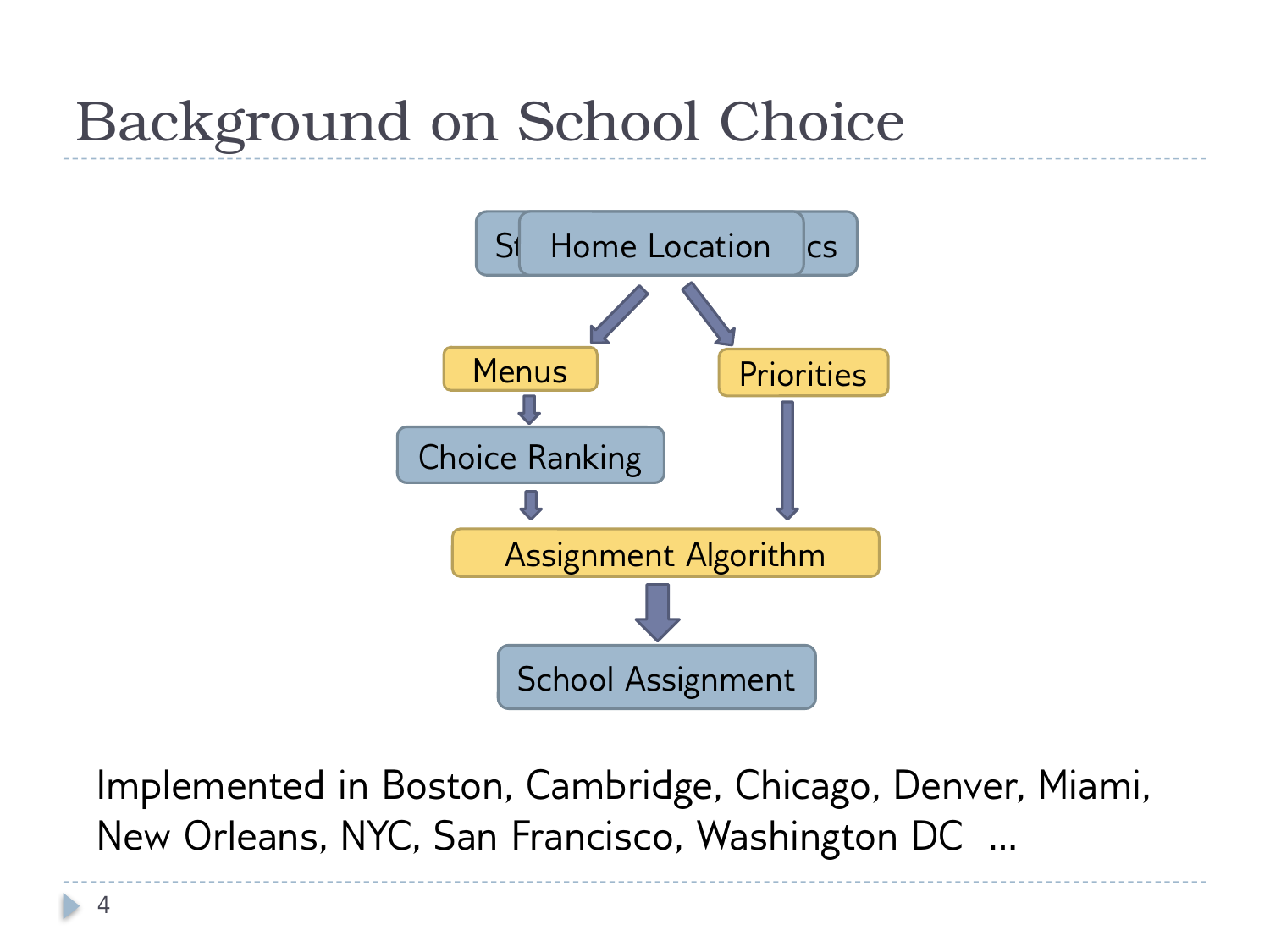

# Background on School Choice
Student Characteristics
Home Location

Menus
Priorities

Choice Ranking

Assignment Algorithm

School Assignment
Implemented in Boston, Cambridge, Chicago, Denver, Miami, New Orleans, NYC, San Francisco, Washington DC  …
4